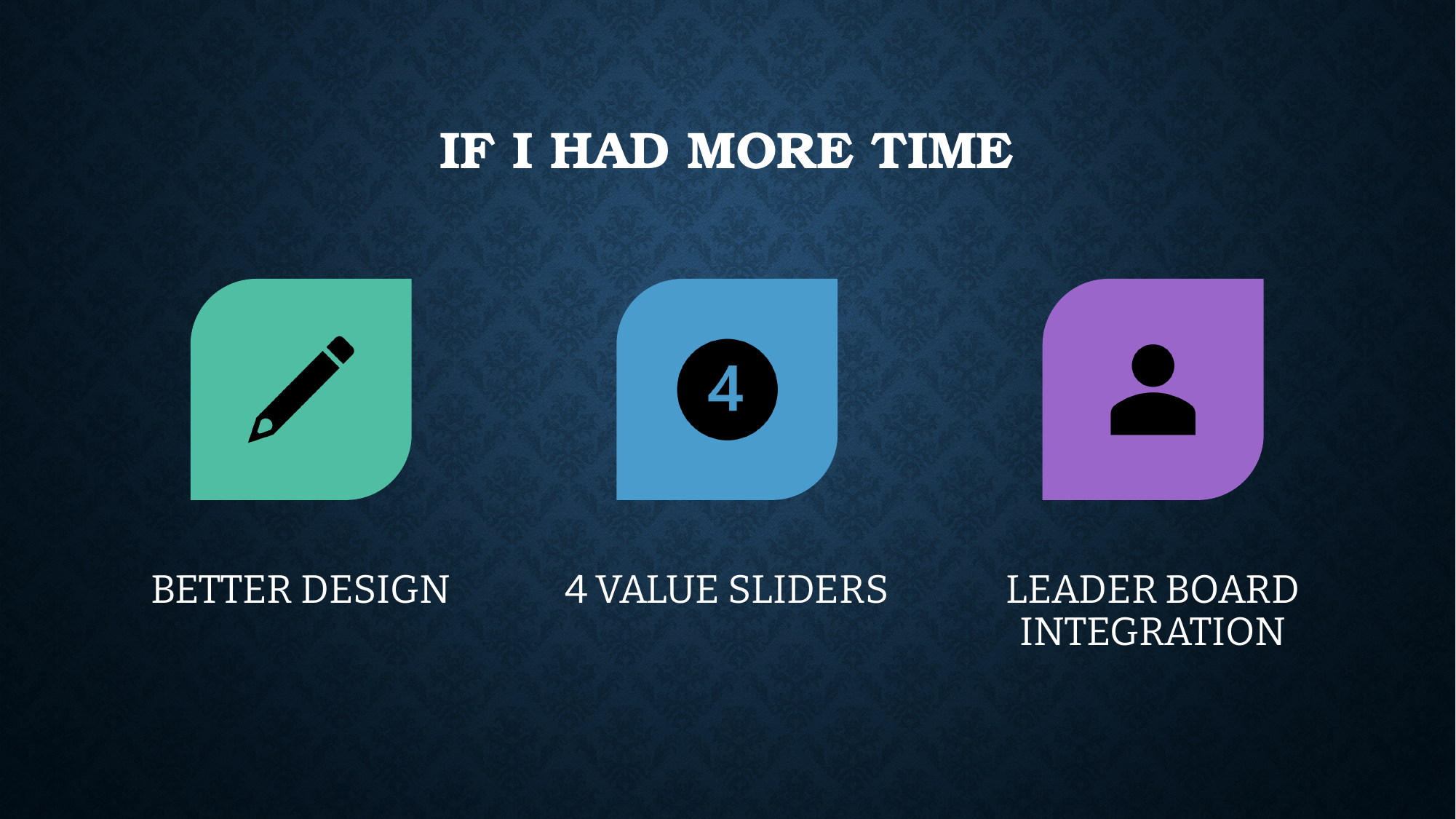

# If I had more time
Better design
4 value sliders
Leader board integration